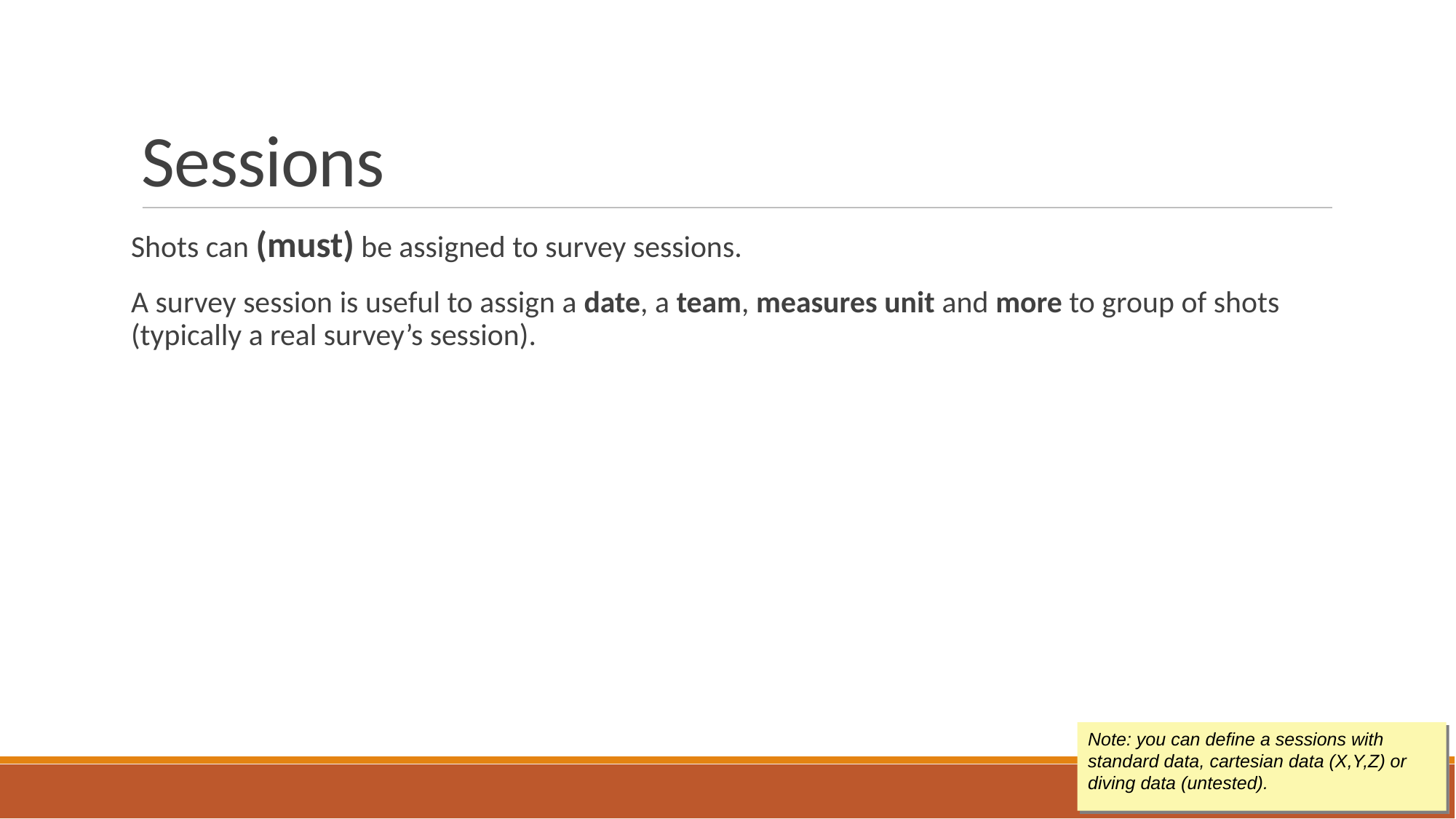

Sessions
Shots can (must) be assigned to survey sessions.
A survey session is useful to assign a date, a team, measures unit and more to group of shots (typically a real survey’s session).

Note: you can define a sessions with standard data, cartesian data (X,Y,Z) or diving data (untested).